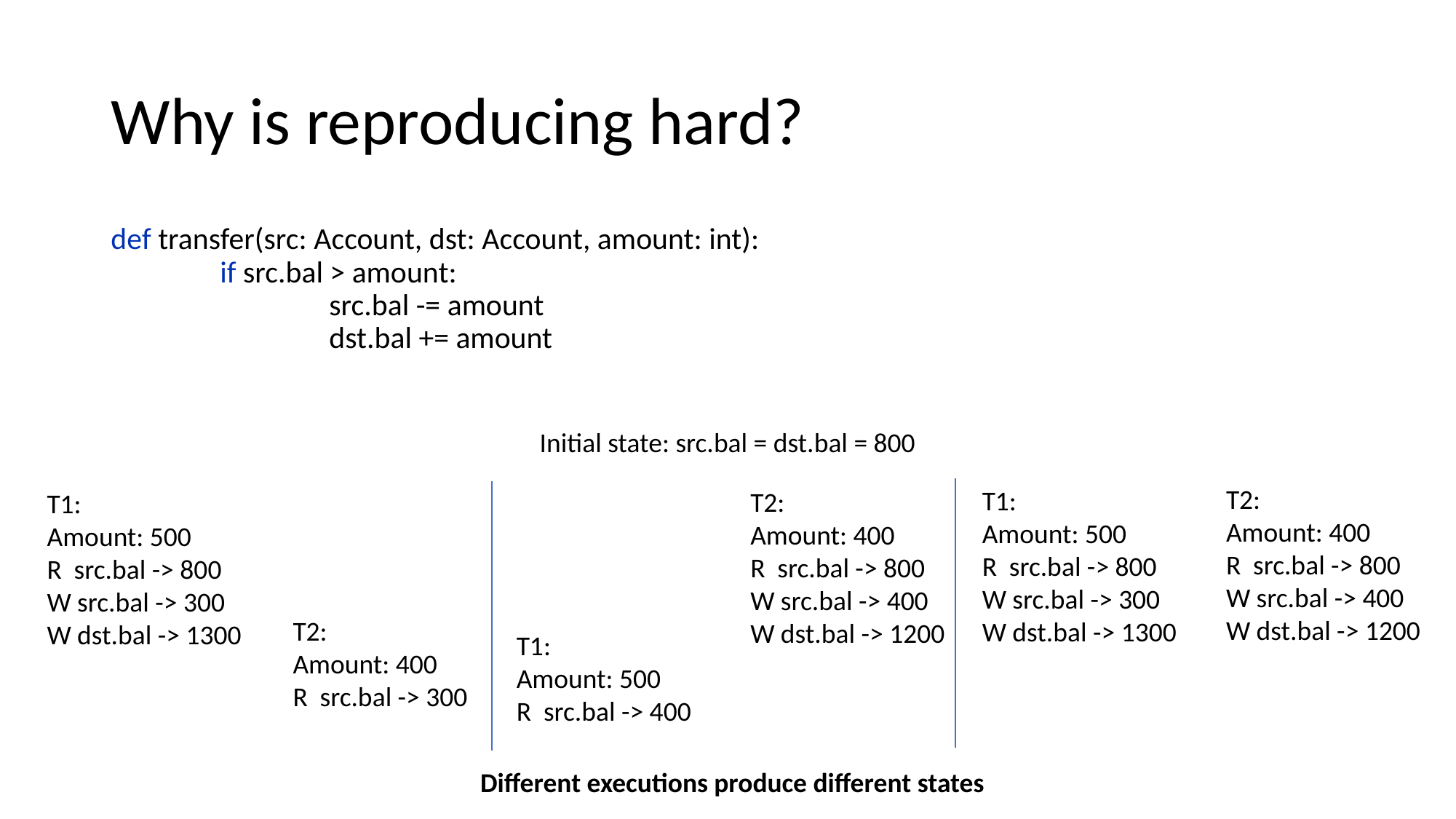

# Why is reproducing hard?
def transfer(src: Account, dst: Account, amount: int):
	if src.bal > amount:
		src.bal -= amount
		dst.bal += amount
Initial state: src.bal = dst.bal = 800
T2:
Amount: 400
R  src.bal -> 800
W src.bal -> 400
W dst.bal -> 1200
T1:
Amount: 500
R  src.bal -> 800
W src.bal -> 300
W dst.bal -> 1300
T2:
Amount: 400
R  src.bal -> 800
W src.bal -> 400
W dst.bal -> 1200
T1:
Amount: 500
R  src.bal -> 800
W src.bal -> 300
W dst.bal -> 1300
T2:
Amount: 400
R  src.bal -> 300
T1:
Amount: 500
R  src.bal -> 400
Different executions produce different states